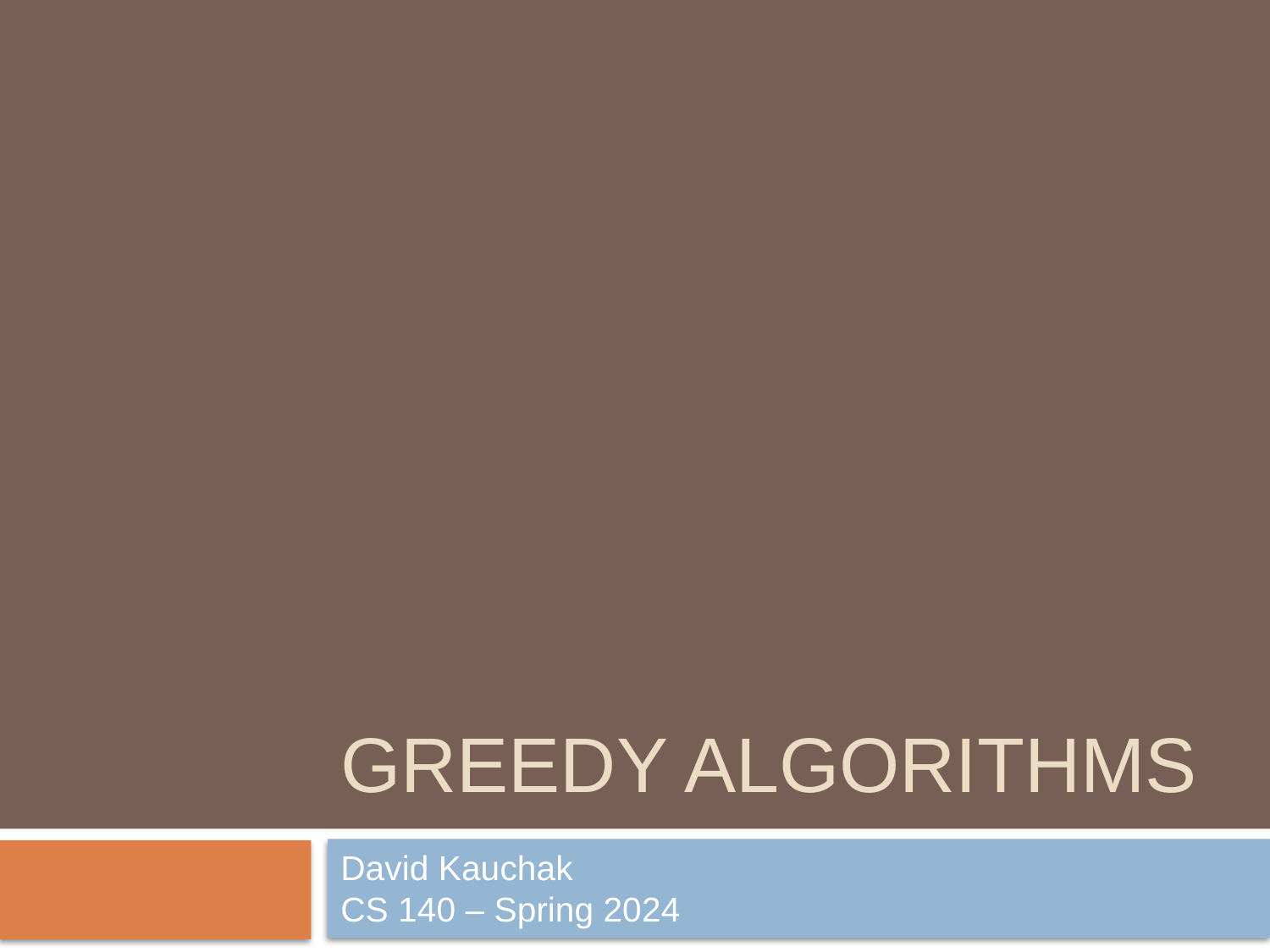

# Greedy algorithms
David Kauchak
CS 140 – Spring 2024